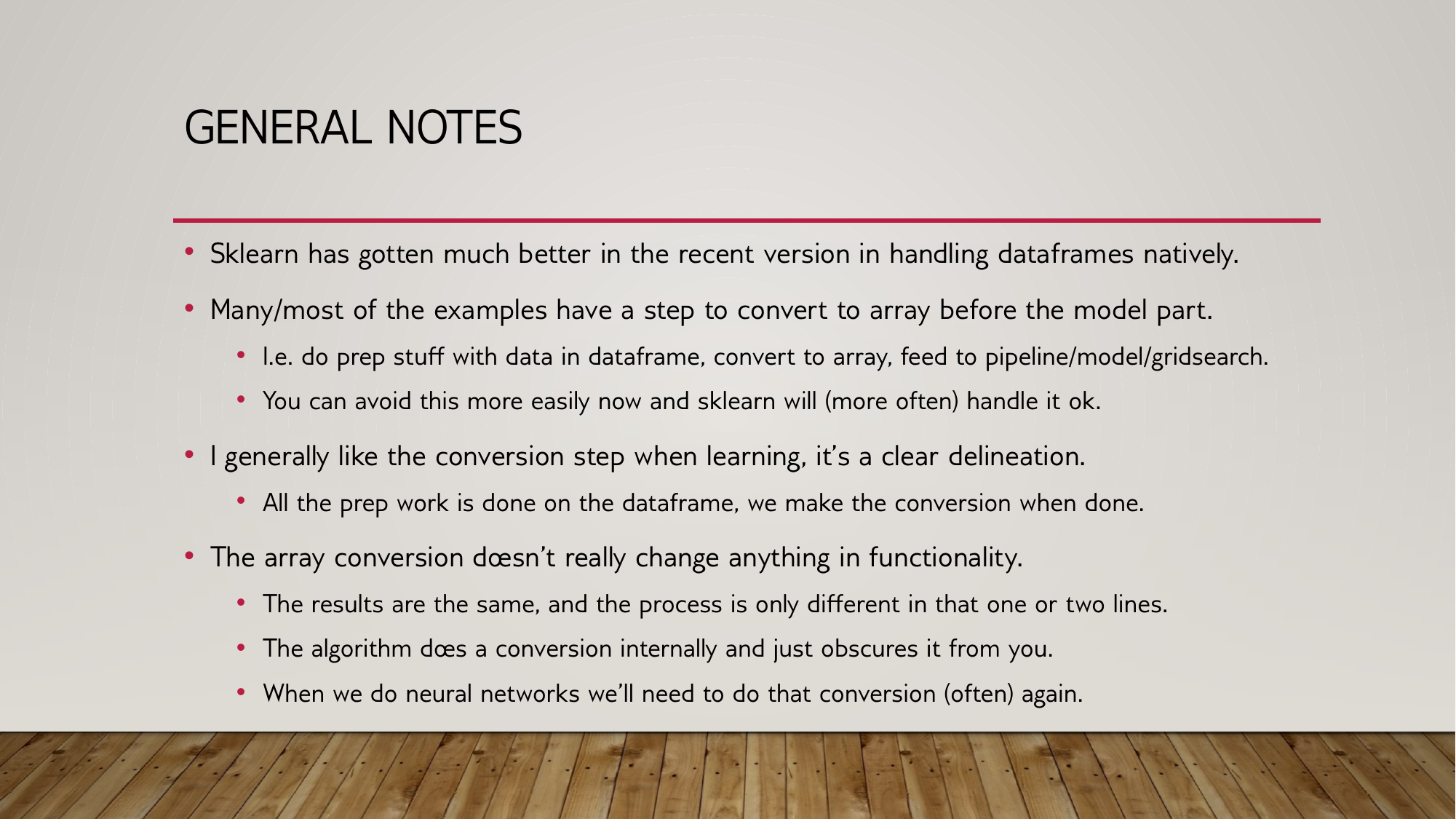

# General Notes
Sklearn has gotten much better in the recent version in handling dataframes natively.
Many/most of the examples have a step to convert to array before the model part.
I.e. do prep stuff with data in dataframe, convert to array, feed to pipeline/model/gridsearch.
You can avoid this more easily now and sklearn will (more often) handle it ok.
I generally like the conversion step when learning, it’s a clear delineation.
All the prep work is done on the dataframe, we make the conversion when done.
The array conversion doesn’t really change anything in functionality.
The results are the same, and the process is only different in that one or two lines.
The algorithm does a conversion internally and just obscures it from you.
When we do neural networks we’ll need to do that conversion (often) again.